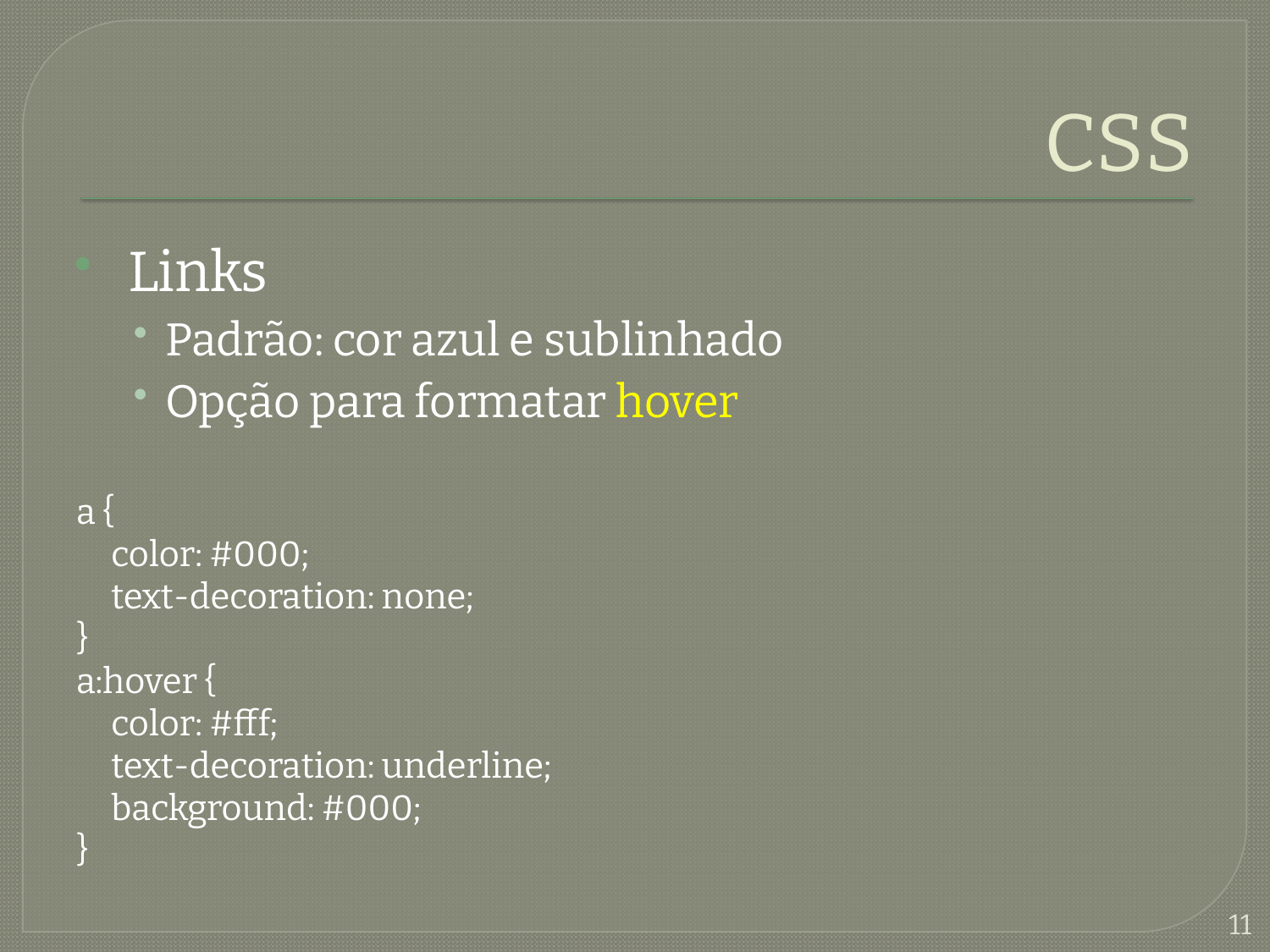

# CSS
 Links
Padrão: cor azul e sublinhado
Opção para formatar hover

a {
     color: #000;
     text-decoration: none;
}
a:hover {
     color: #fff;
     text-decoration: underline;
     background: #000;
}

11